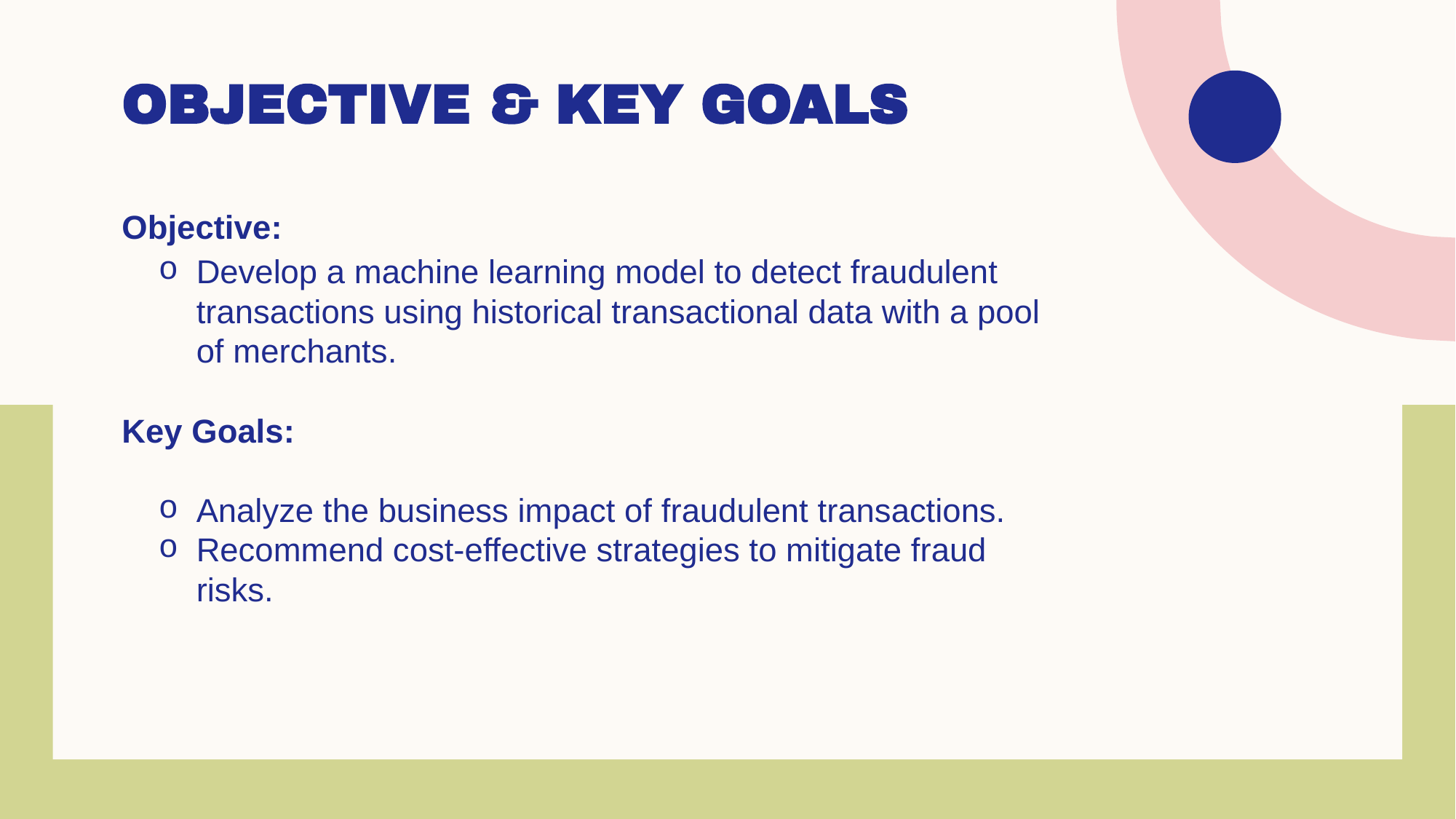

# Objective & Key goals
Objective:
Develop a machine learning model to detect fraudulent transactions using historical transactional data with a pool of merchants.

Key Goals:

Analyze the business impact of fraudulent transactions.
Recommend cost-effective strategies to mitigate fraud risks.